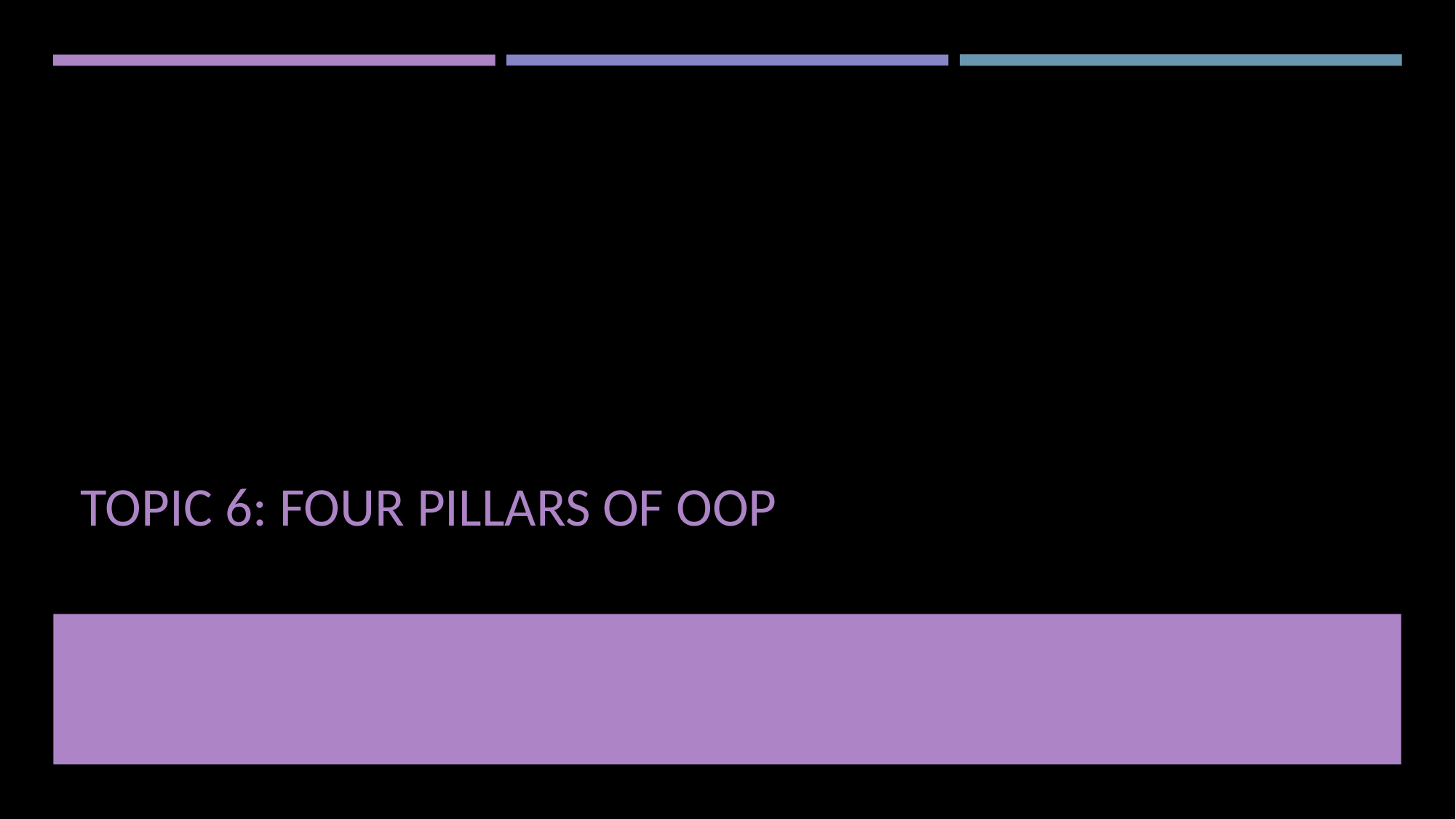

# Topic 6: Four Pillars OF oop